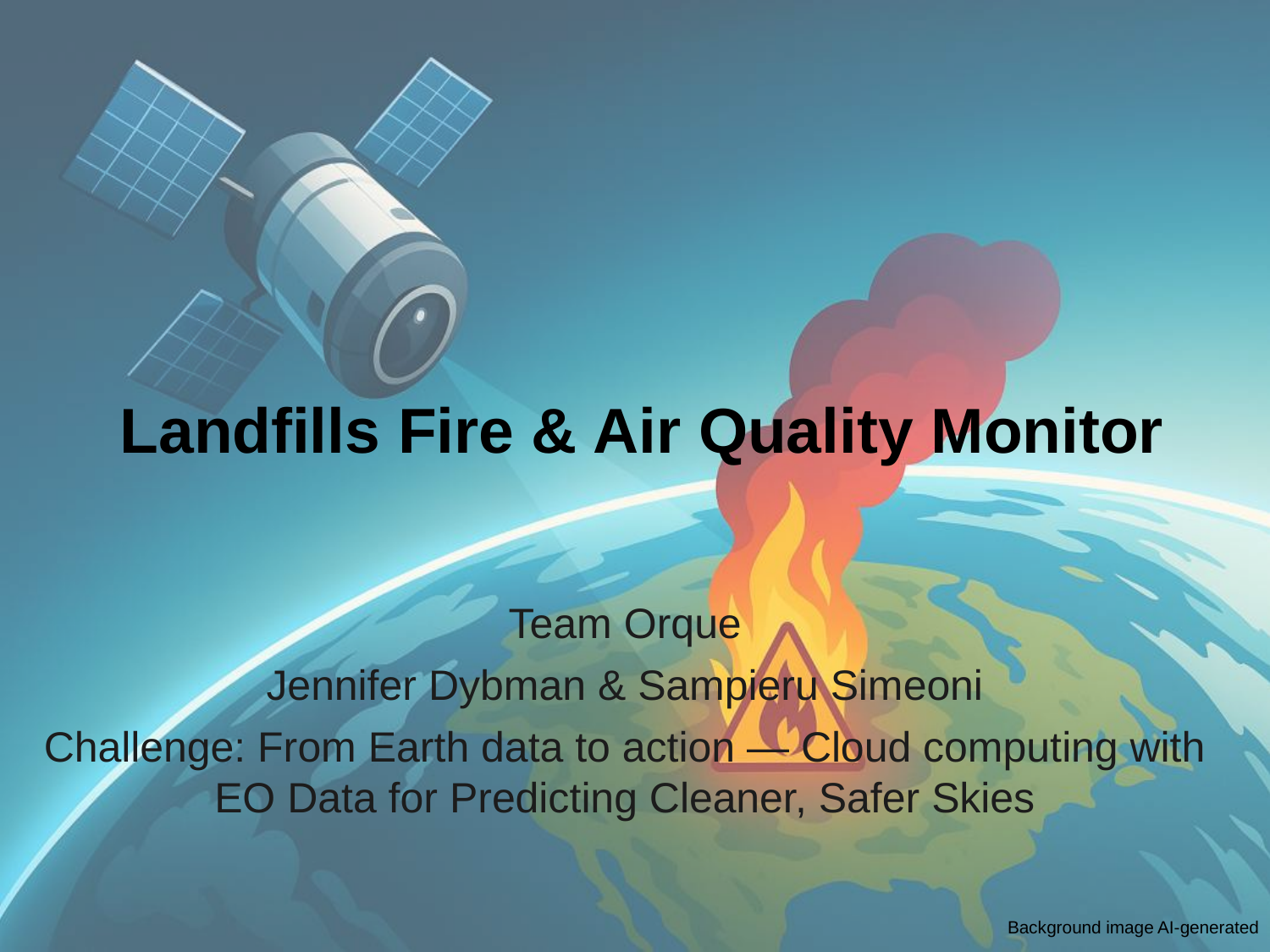

# Landfills Fire & Air Quality Monitor
Team Orque
Jennifer Dybman & Sampieru Simeoni
Challenge: From Earth data to action — Cloud computing with EO Data for Predicting Cleaner, Safer Skies
Background image AI-generated